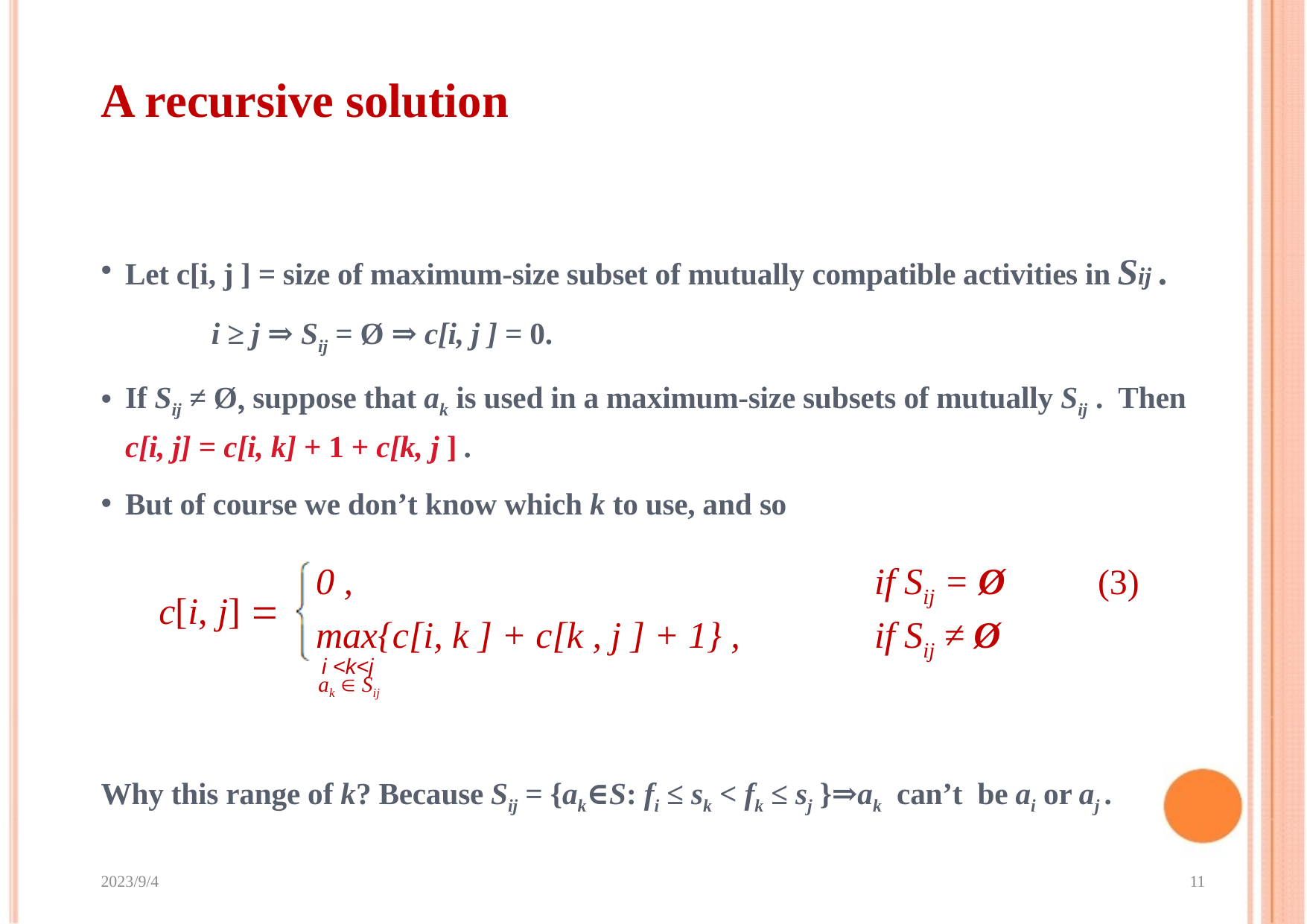

# A recursive solution
Let c[i, j ] = size of maximum-size subset of mutually compatible activities in Sij .
	i ≥ j ⇒ Sij = Ø ⇒ c[i, j ] = 0.
If Sij ≠ Ø, suppose that ak is used in a maximum-size subsets of mutually Sij .  Then	c[i, j] = c[i, k] + 1 + c[k, j ] .
But of course we don’t know which k to use, and so

Why this range of k? Because Sij = {ak∈S: fi ≤ sk < fk ≤ sj }⇒ak  can’t  be ai or aj .

0 ,					if Sij = Ø	(3)

c[i, j] =
max{c[i, k ] + c[k , j ] + 1} ,		if Sij ≠ Ø
i <k<j
ak  ∈ Sij
2023/9/4
11